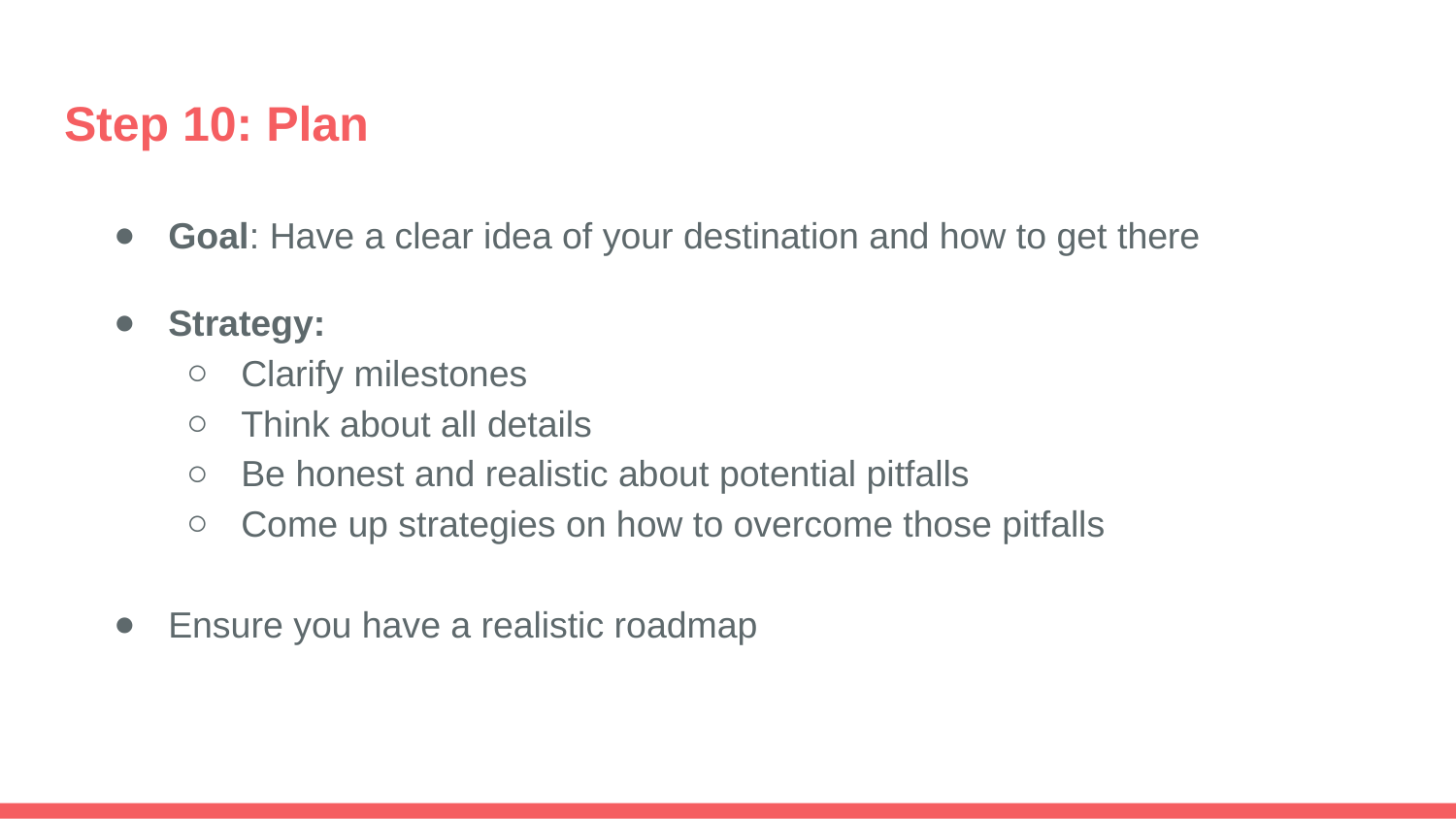

# Step 10: Plan
Goal: Have a clear idea of your destination and how to get there

Strategy:
Clarify milestones
Think about all details
Be honest and realistic about potential pitfalls
Come up strategies on how to overcome those pitfalls

Ensure you have a realistic roadmap